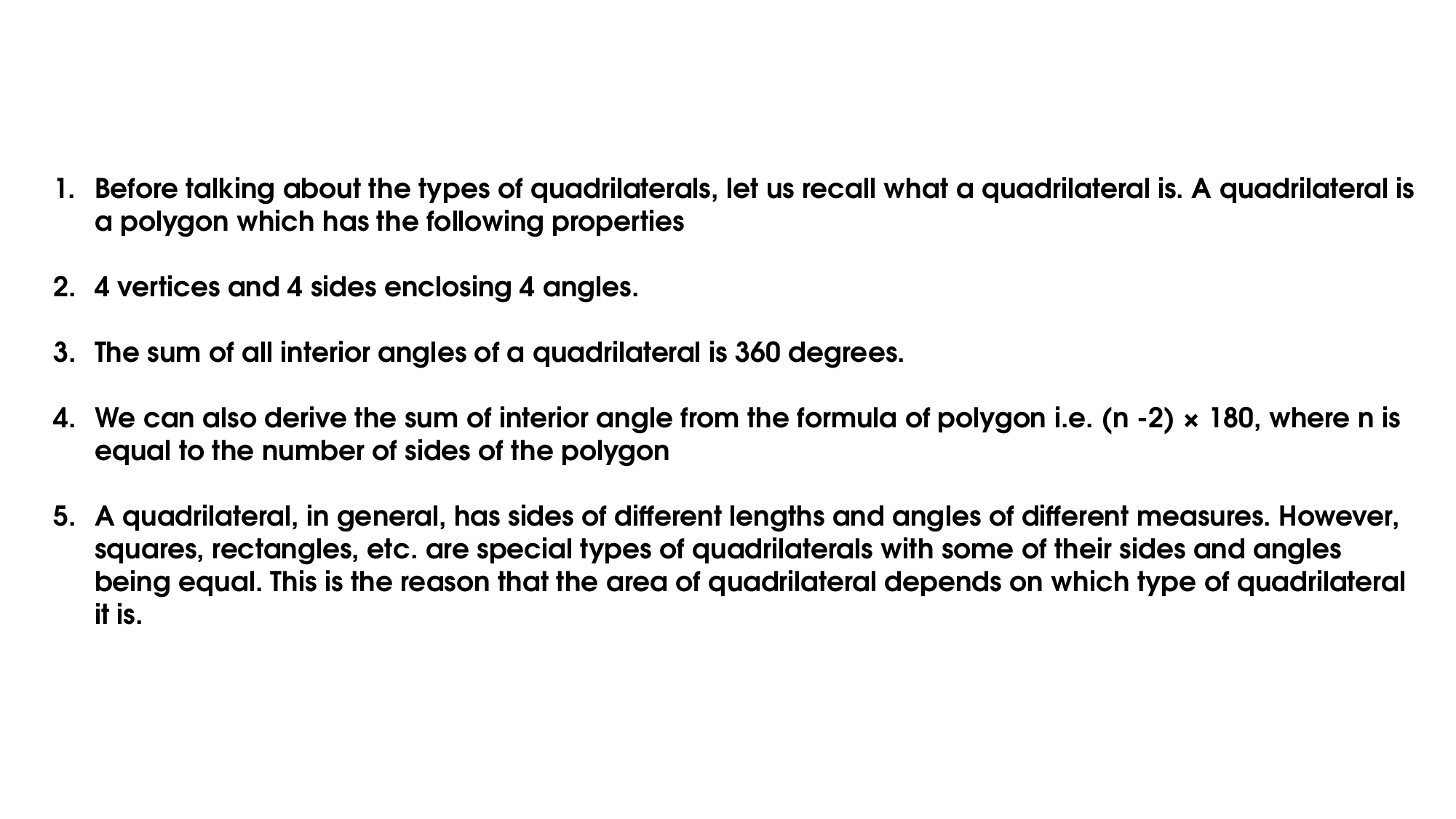

Before talking about the types of quadrilaterals, let us recall what a quadrilateral is. A quadrilateral is a polygon which has the following properties

4 vertices and 4 sides enclosing 4 angles.

The sum of all interior angles of a quadrilateral is 360 degrees.

We can also derive the sum of interior angle from the formula of polygon i.e. (n -2) × 180, where n is equal to the number of sides of the polygon

A quadrilateral, in general, has sides of different lengths and angles of different measures. However, squares, rectangles, etc. are special types of quadrilaterals with some of their sides and angles being equal. This is the reason that the area of quadrilateral depends on which type of quadrilateral it is.